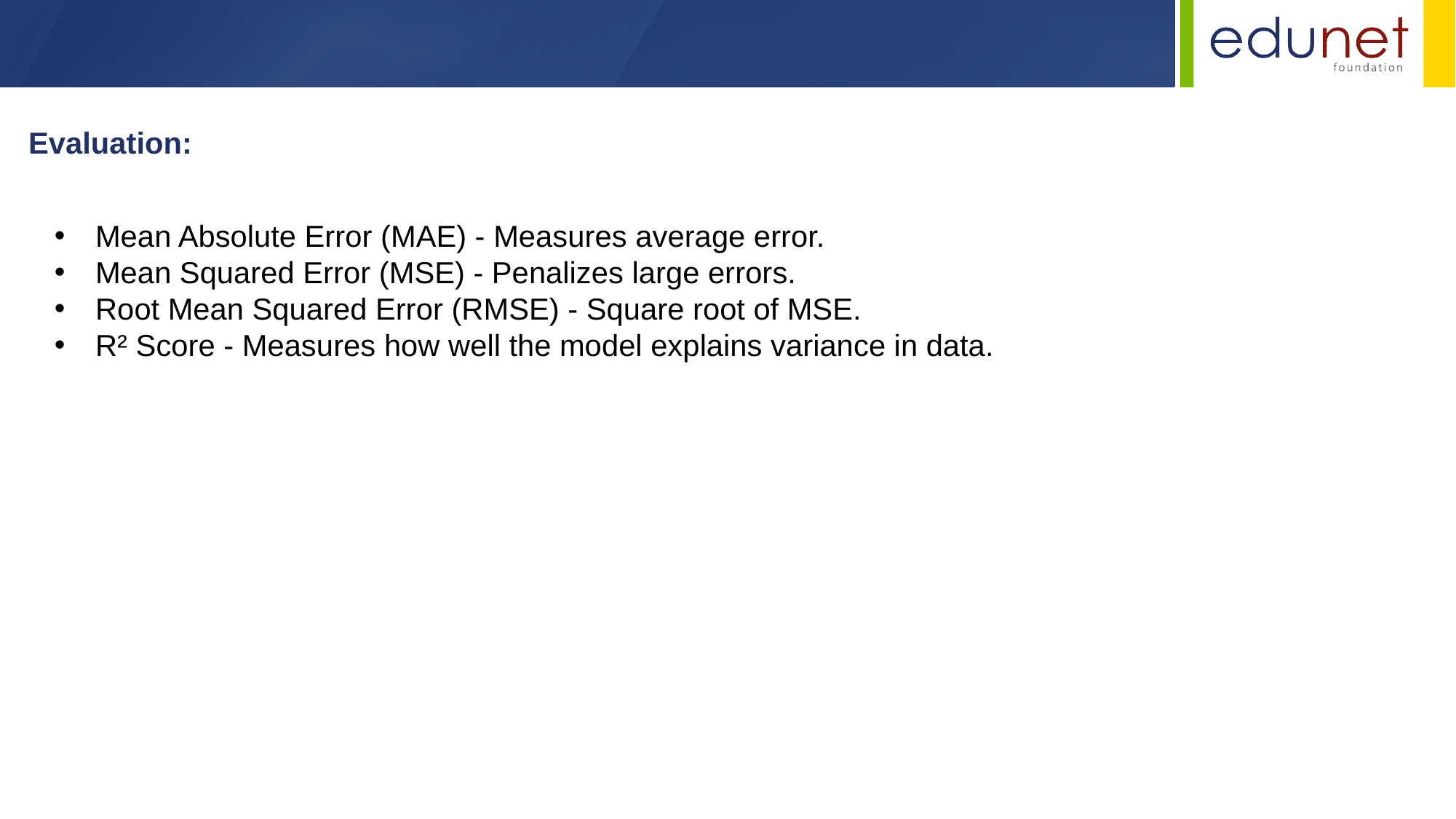

Evaluation:
Mean Absolute Error (MAE) - Measures average error.
Mean Squared Error (MSE) - Penalizes large errors.
Root Mean Squared Error (RMSE) - Square root of MSE.
R² Score - Measures how well the model explains variance in data.